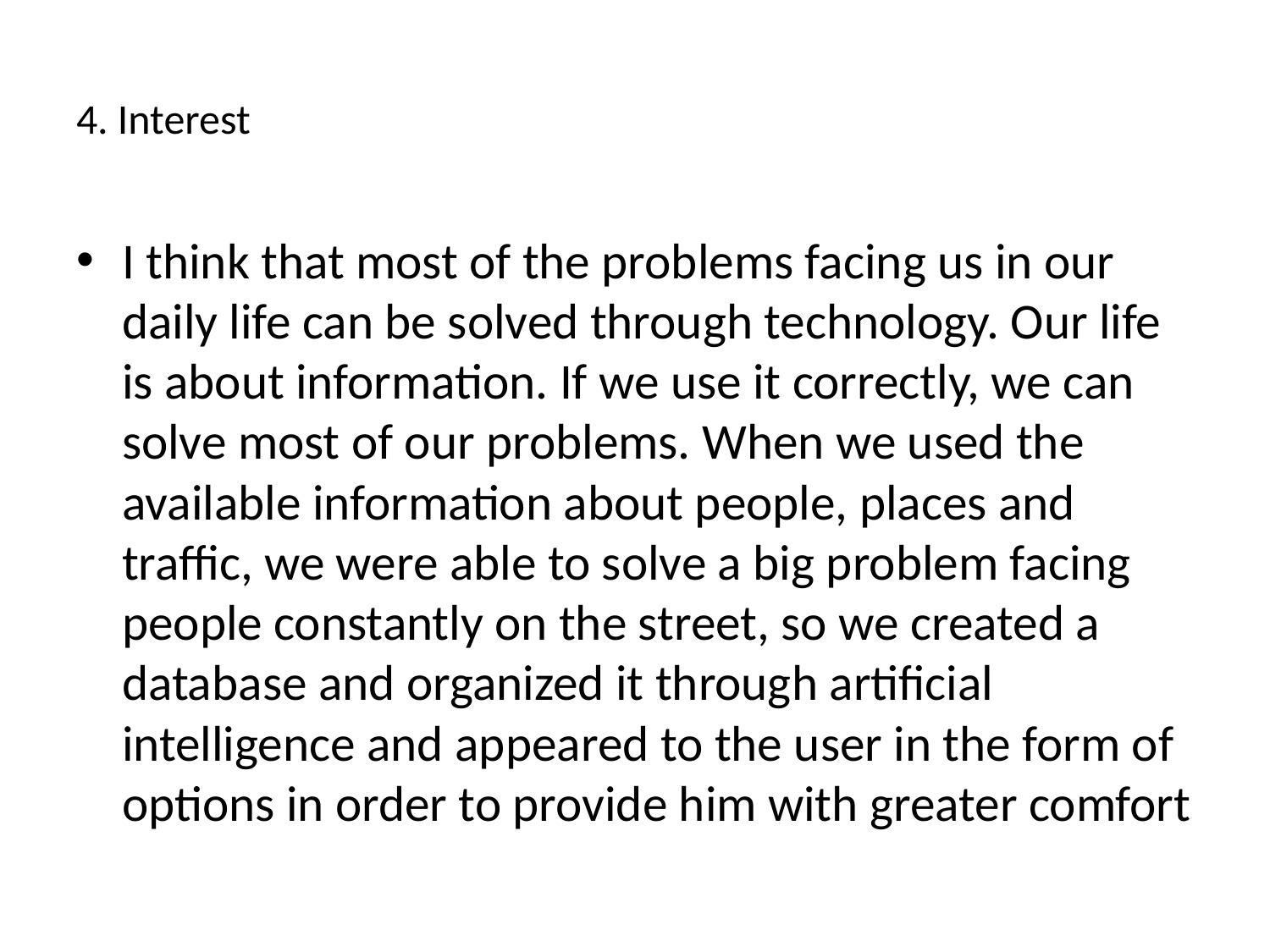

# 4. Interest
I think that most of the problems facing us in our daily life can be solved through technology. Our life is about information. If we use it correctly, we can solve most of our problems. When we used the available information about people, places and traffic, we were able to solve a big problem facing people constantly on the street, so we created a database and organized it through artificial intelligence and appeared to the user in the form of options in order to provide him with greater comfort